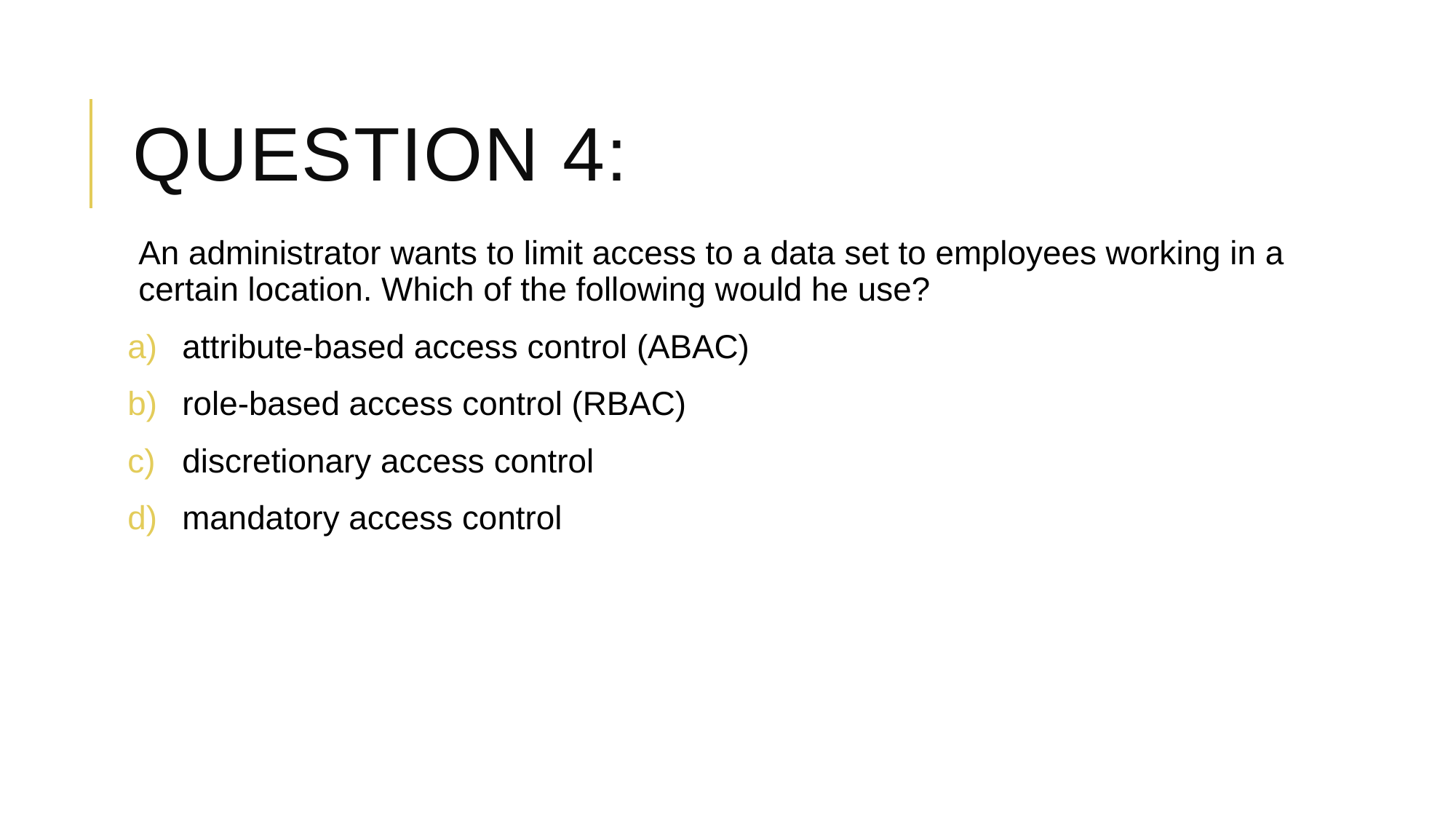

# Question 4:
An administrator wants to limit access to a data set to employees working in a certain location. Which of the following would he use?
attribute-based access control (ABAC)
role-based access control (RBAC)
discretionary access control
mandatory access control